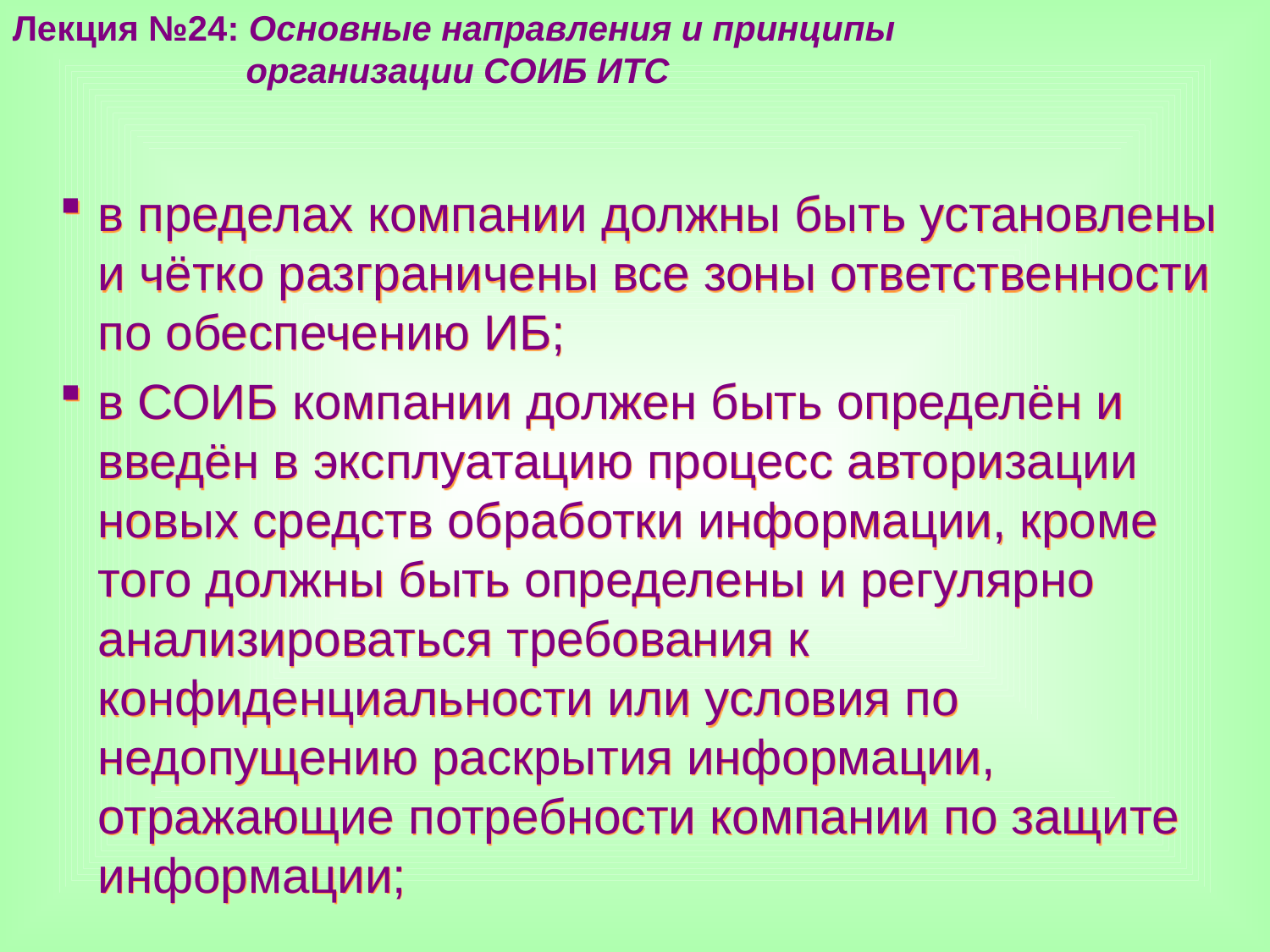

Лекция №24: Основные направления и принципы
                        организации СОИБ ИТС
в пределах компании должны быть установлены и чётко разграничены все зоны ответственности по обеспечению ИБ;
в СОИБ компании должен быть определён и введён в эксплуатацию процесс авторизации новых средств обработки информации, кроме того должны быть определены и регулярно анализироваться требования к конфиденциальности или условия по недопущению раскрытия информации, отражающие потребности компании по защите информации;